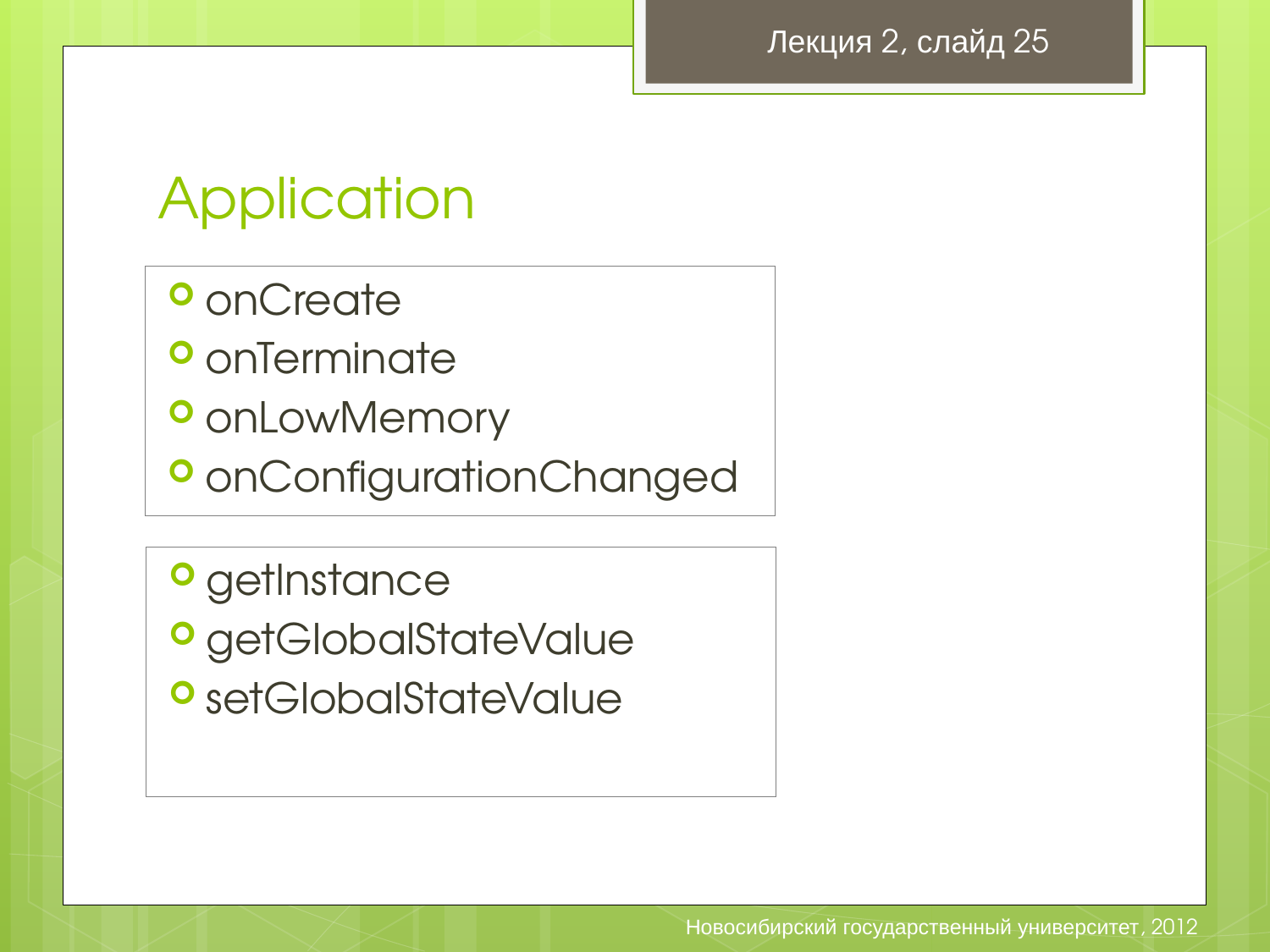

Лекция 2, слайд 25
# Application
onCreate
onTerminate
onLowMemory
onConfigurationChanged
getInstance
getGlobalStateValue
setGlobalStateValue

Новосибирский государственный университет, 2012